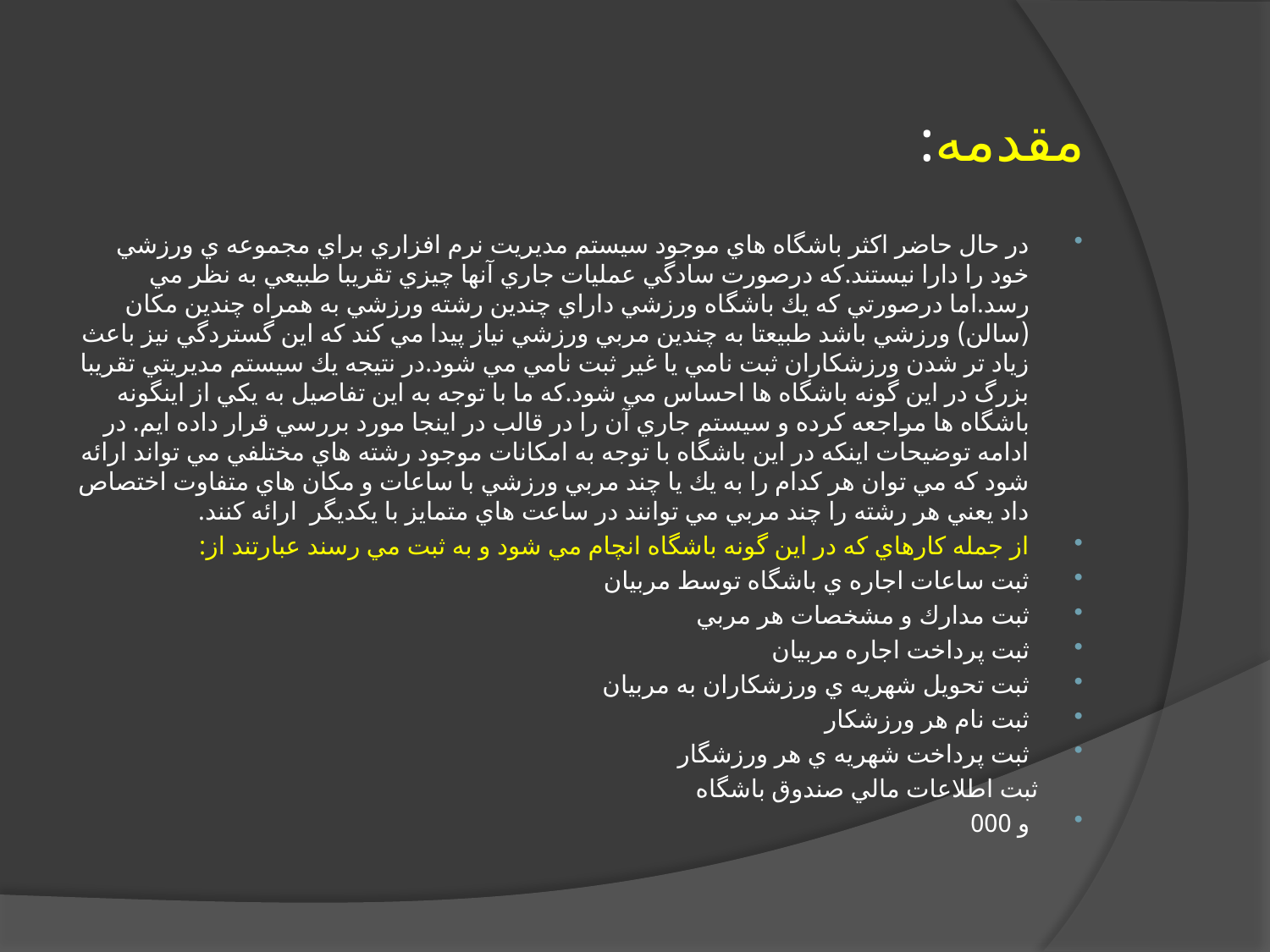

# مقدمه:
در حال حاضر اكثر باشگاه هاي موجود سيستم مديريت نرم افزاري براي مجموعه ي ورزشي خود را دارا نيستند.كه درصورت سادگي عمليات جاري آنها چيزي تقريبا طبيعي به نظر مي رسد.اما درصورتي كه يك باشگاه ورزشي داراي چندين رشته ورزشي به همراه چندين مكان (سالن) ورزشي باشد طبيعتا به چندين مربي ورزشي نياز پيدا مي كند كه اين گستردگي نيز باعث زياد تر شدن ورزشكاران ثبت نامي يا غير ثبت نامي مي شود.در نتيجه يك سيستم مديريتي تقريبا بزرگ در اين گونه باشگاه ها احساس مي شود.كه ما با توجه به اين تفاصيل به يكي از اينگونه باشگاه ها مراجعه كرده و سيستم جاري آن را در قالب در اينجا مورد بررسي قرار داده ایم. در ادامه توضيحات اينكه در اين باشگاه با توجه به امكانات موجود رشته هاي مختلفي مي تواند ارائه شود كه مي توان هر كدام را به يك يا چند مربي ورزشي با ساعات و مكان هاي متفاوت اختصاص داد يعني هر رشته را چند مربي مي توانند در ساعت هاي متمايز با يكديگر  ارائه كنند.
از جمله كارهاي كه در اين گونه باشگاه انچام مي شود و به ثبت مي رسند عبارتند از:
ثبت ساعات اجاره ي باشگاه توسط مربيان
ثبت مدارك و مشخصات هر مربي
ثبت پرداخت اجاره مربيان
ثبت تحويل شهريه ي ورزشكاران به مربيان
ثبت نام هر ورزشكار
ثبت پرداخت شهريه ي هر ورزشگار
       ثبت اطلاعات مالي صندوق باشگاه
و 000